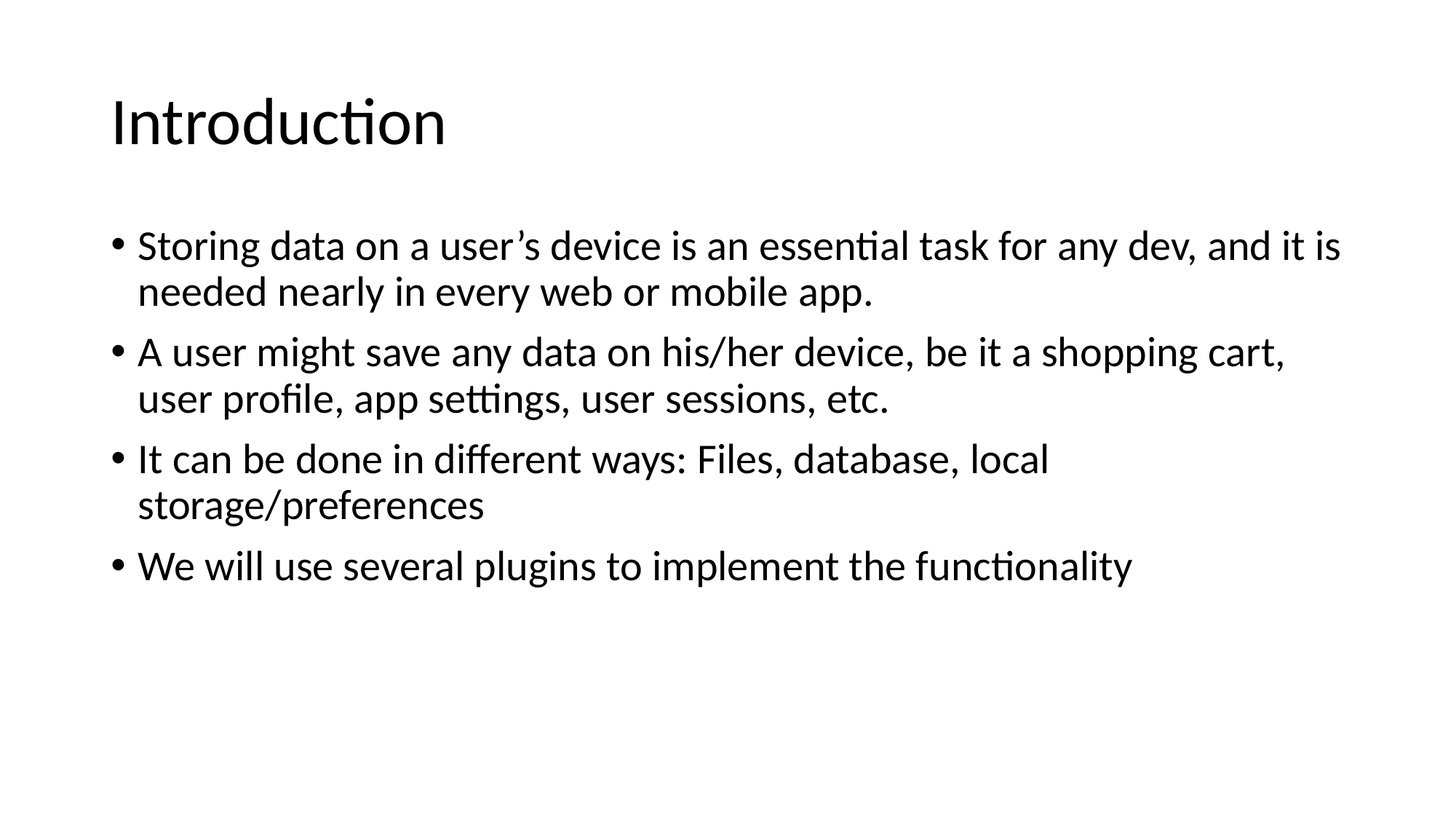

# Introduction
Storing data on a user’s device is an essential task for any dev, and it is needed nearly in every web or mobile app.
A user might save any data on his/her device, be it a shopping cart, user profile, app settings, user sessions, etc.
It can be done in different ways: Files, database, local storage/preferences
We will use several plugins to implement the functionality